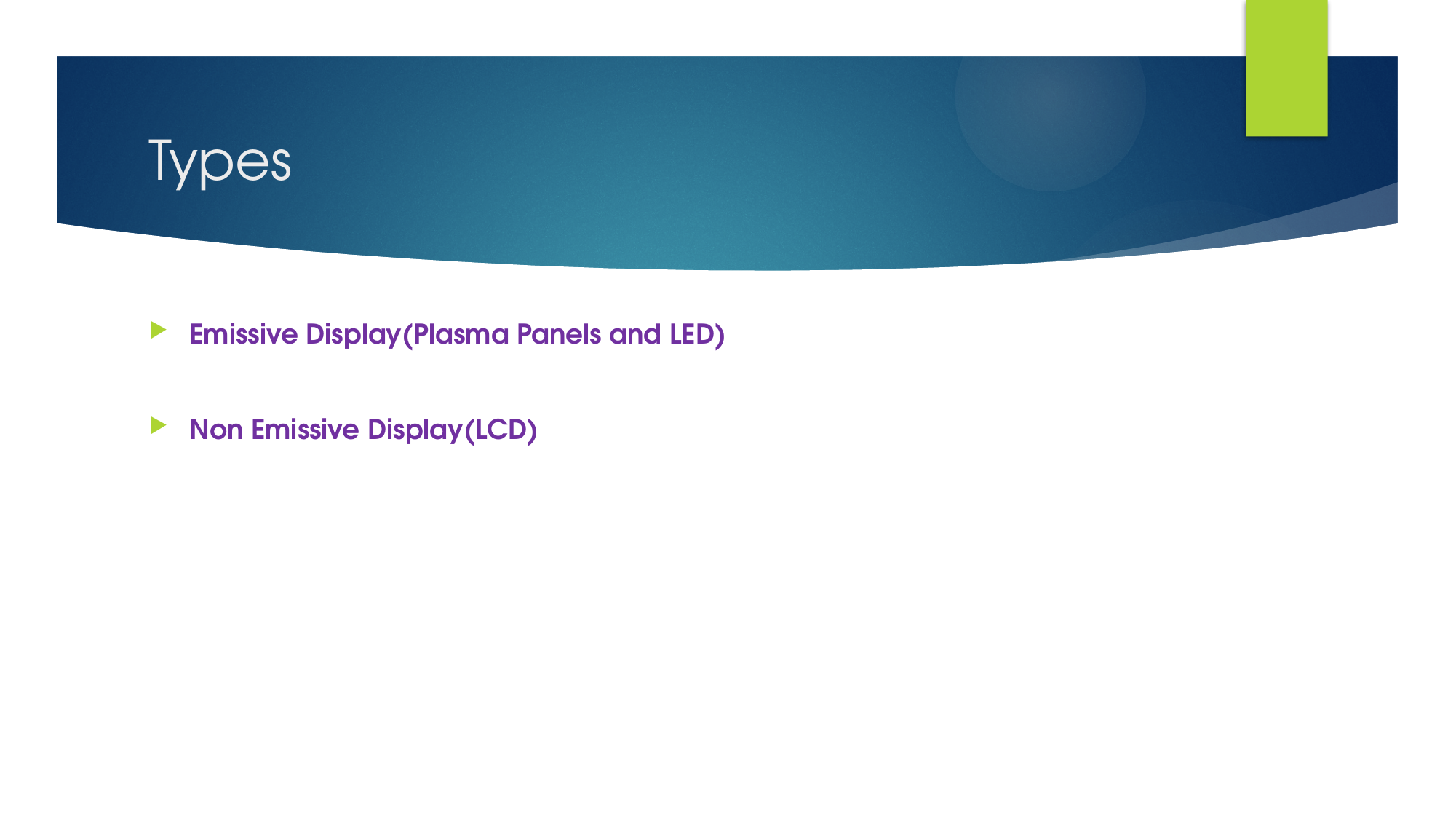

# Types
Emissive Display(Plasma Panels and LED)

Non Emissive Display(LCD)